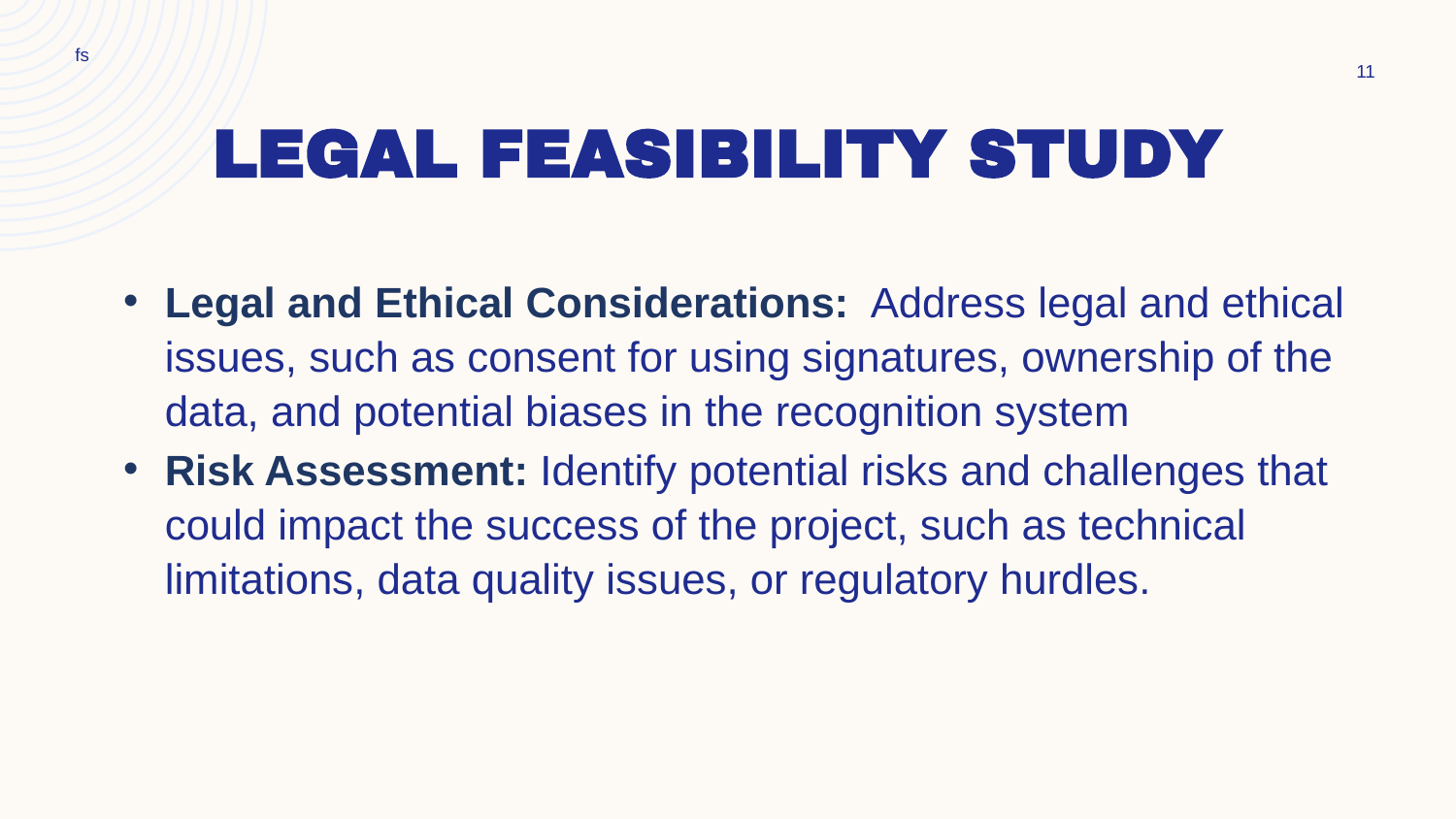

fs
11
# LEGAL FEASIBILITY STUDY
Legal and Ethical Considerations:  Address legal and ethical issues, such as consent for using signatures, ownership of the data, and potential biases in the recognition system
Risk Assessment: Identify potential risks and challenges that could impact the success of the project, such as technical limitations, data quality issues, or regulatory hurdles.